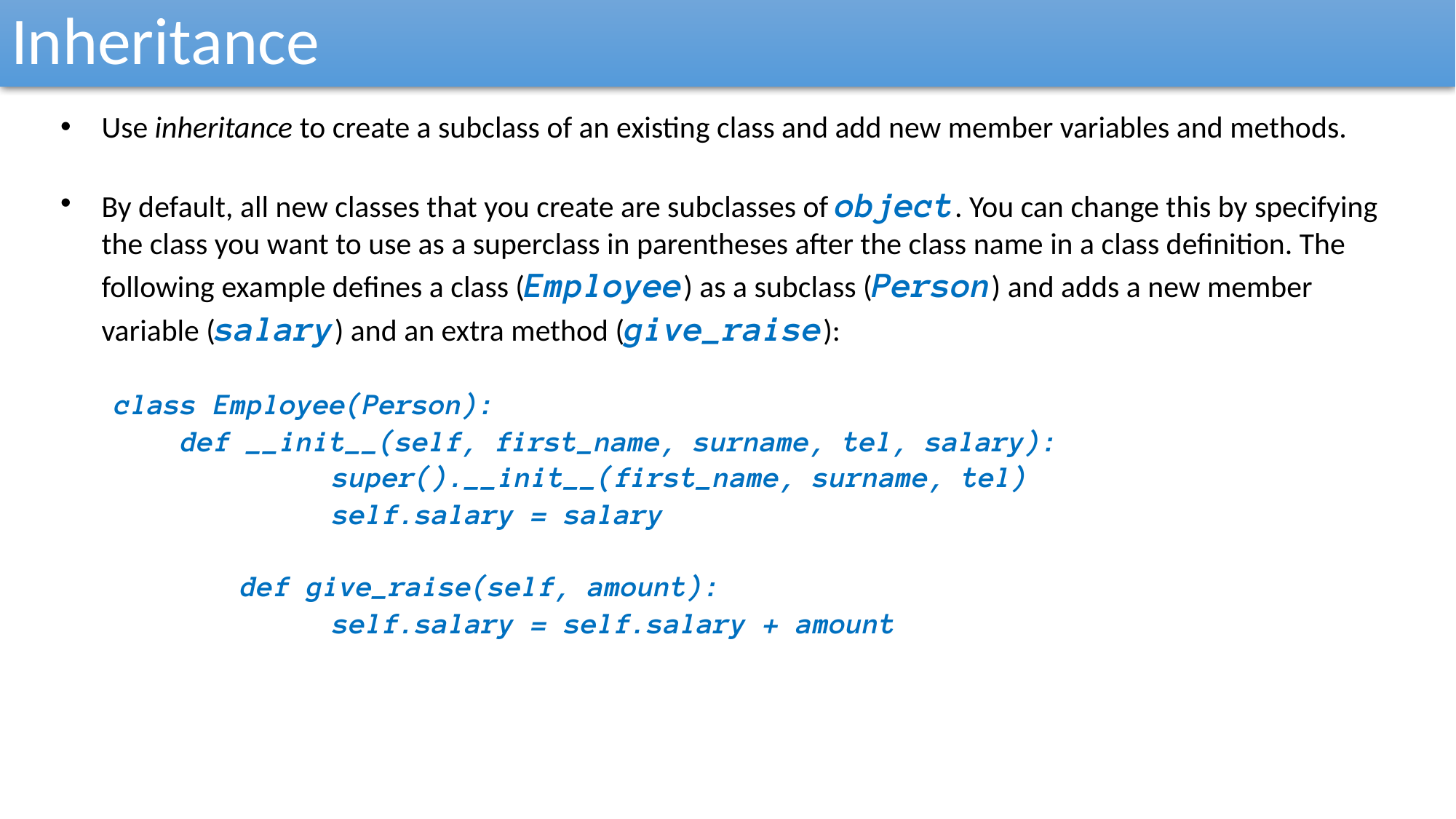

Inheritance
Use inheritance to create a subclass of an existing class and add new member variables and methods.

By default, all new classes that you create are subclasses of object. You can change this by specifying the class you want to use as a superclass in parentheses after the class name in a class definition. The following example defines a class (Employee) as a subclass (Person) and adds a new member variable (salary) and an extra method (give_raise):

class Employee(Person):
    def __init__(self, first_name, surname, tel, salary):        				super().__init__(first_name, surname, tel)
		self.salary = salary

	 def give_raise(self, amount):
		self.salary = self.salary + amount